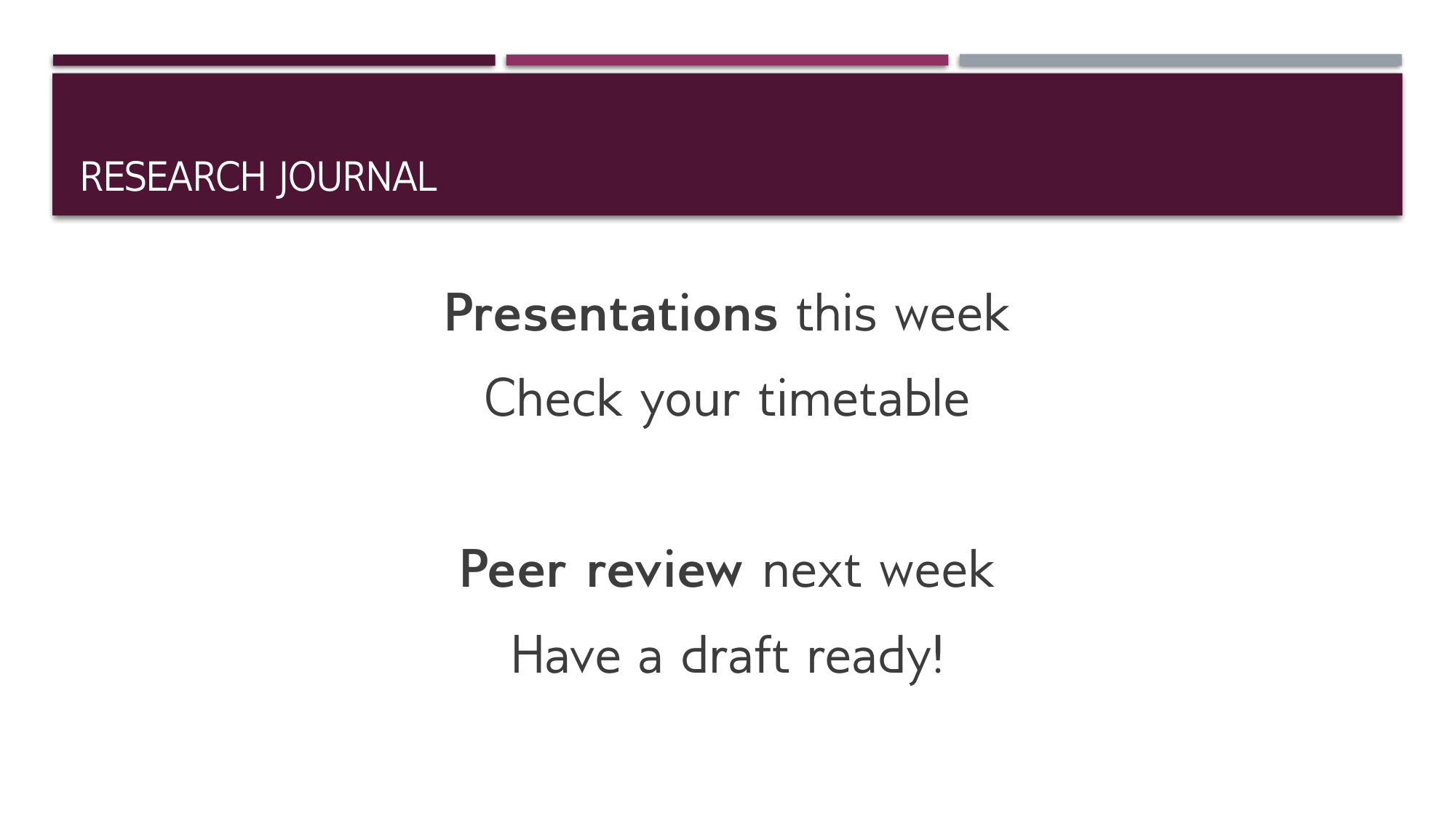

# Research journal
Presentations this week
Check your timetable

Peer review next week
Have a draft ready!